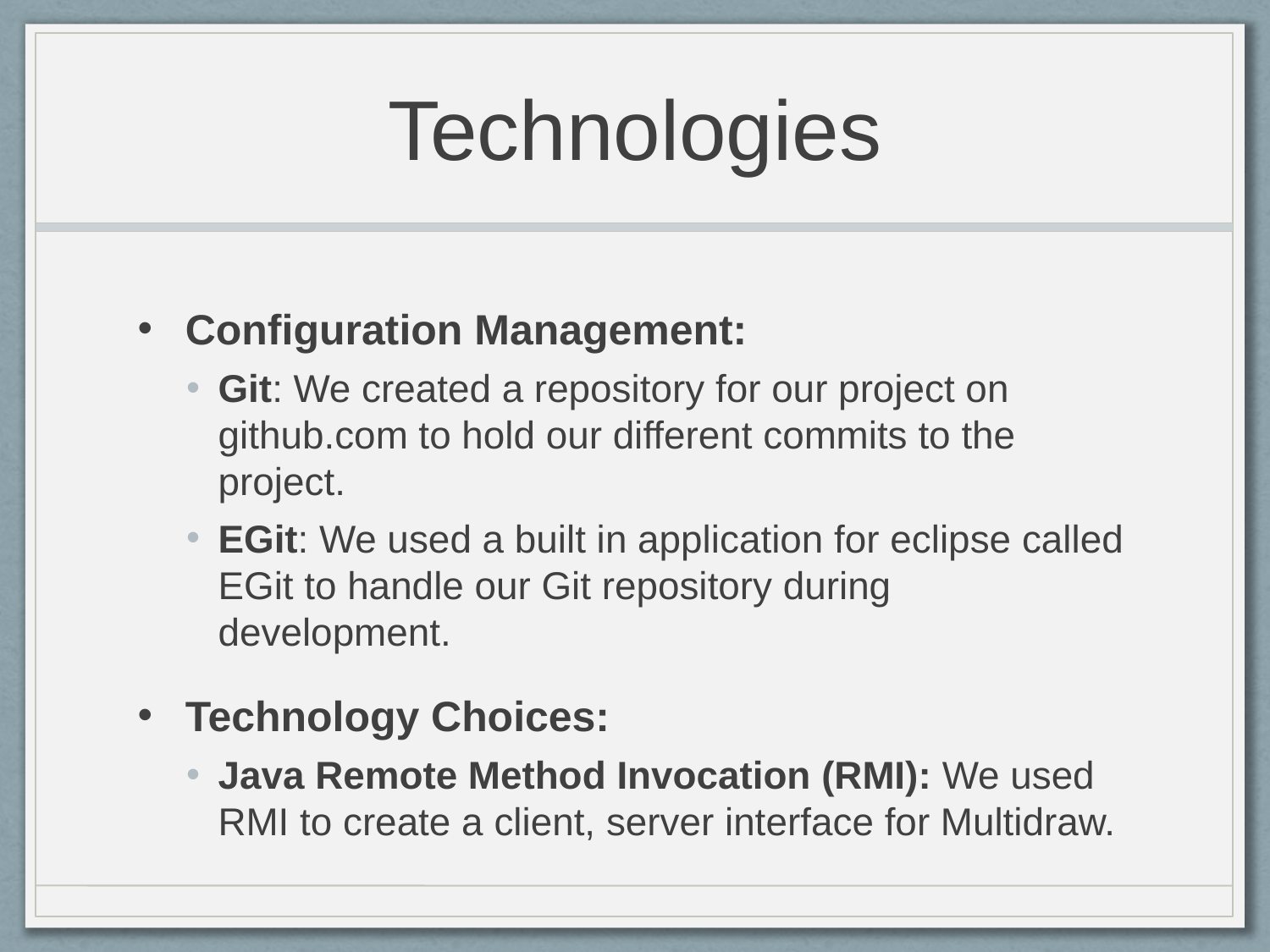

# Technologies
Configuration Management:
Git: We created a repository for our project on github.com to hold our different commits to the project.
EGit: We used a built in application for eclipse called EGit to handle our Git repository during development.
Technology Choices:
Java Remote Method Invocation (RMI): We used RMI to create a client, server interface for Multidraw.